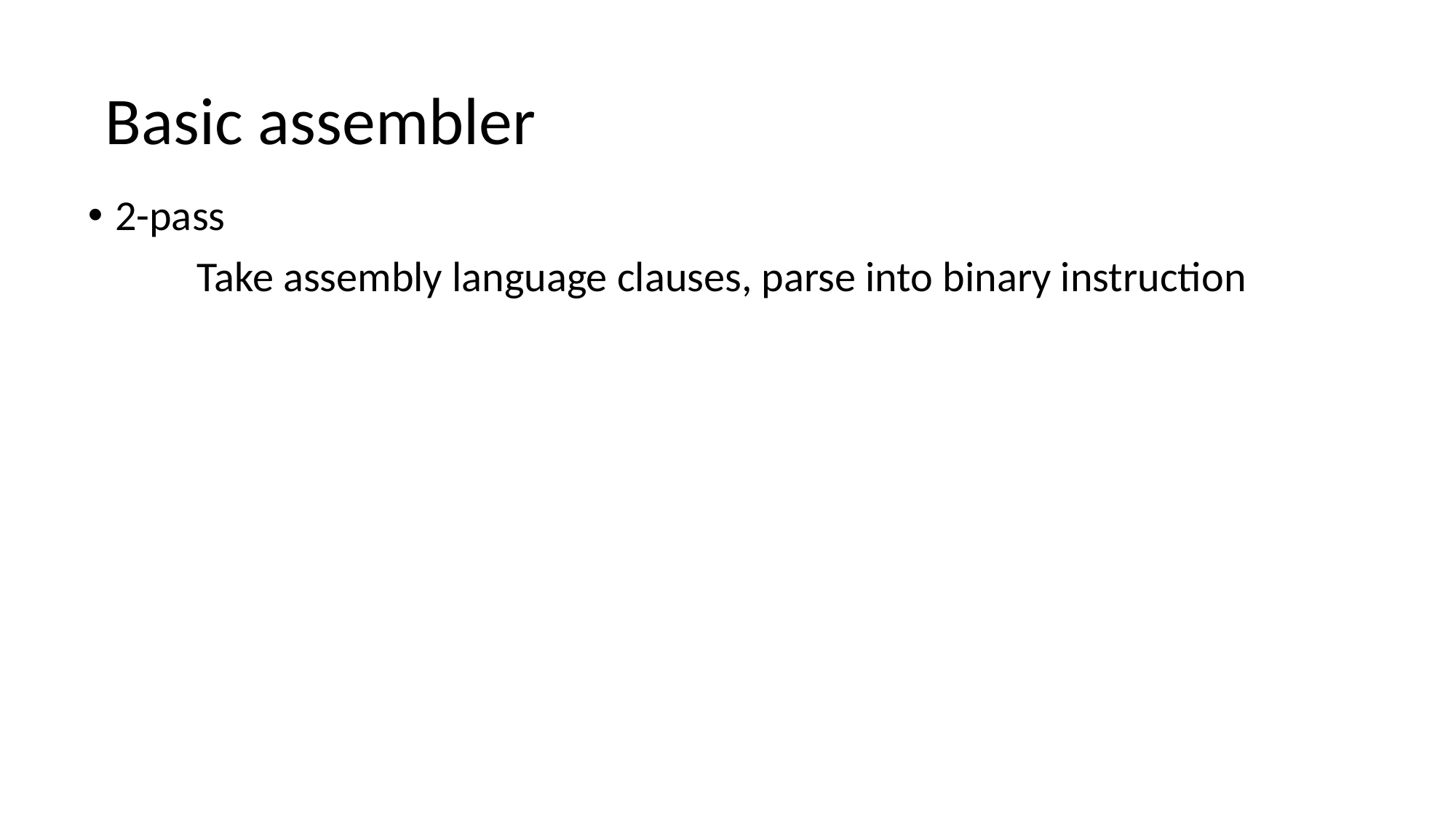

# Basic assembler
2-pass
	Take assembly language clauses, parse into binary instruction